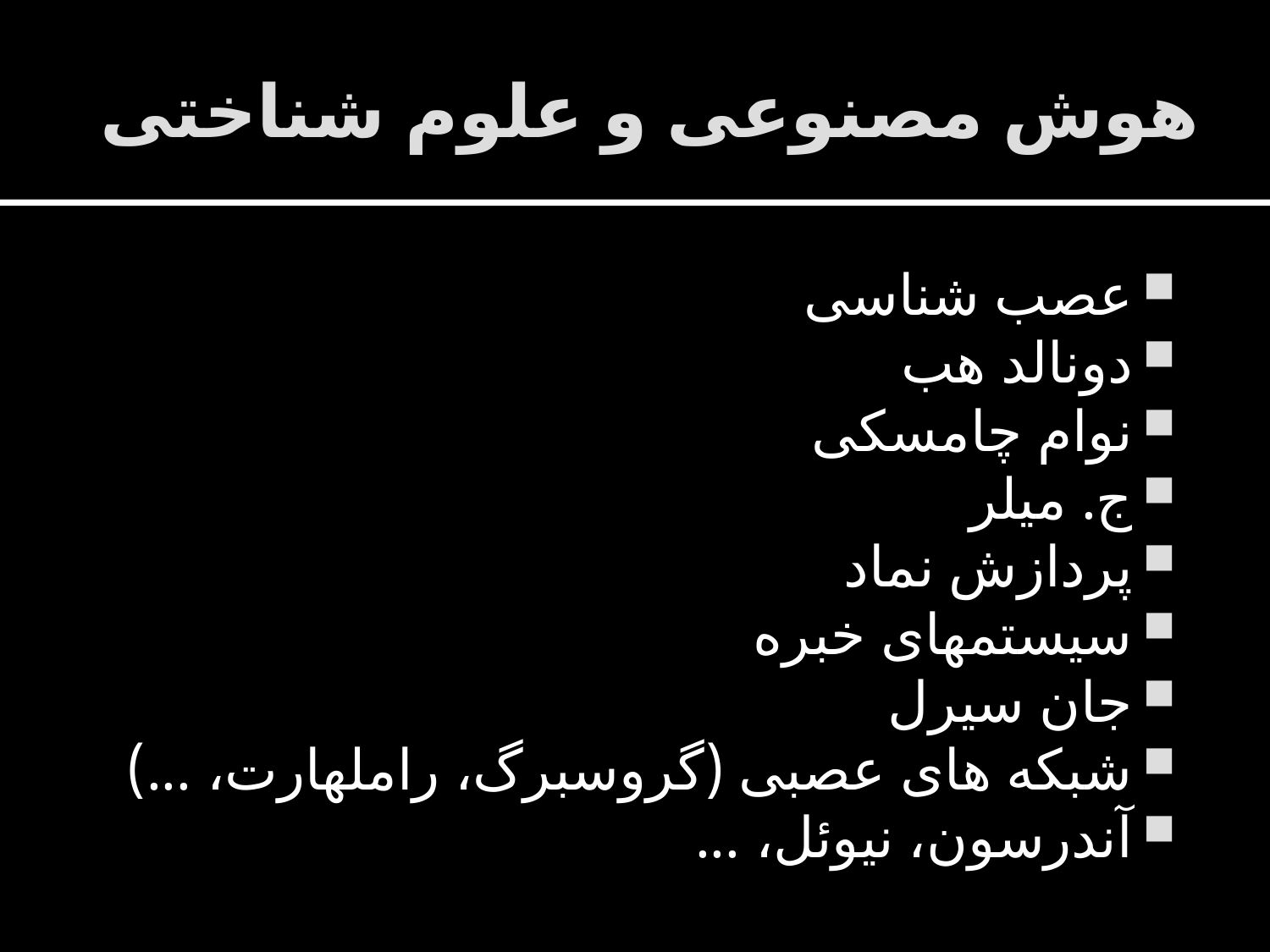

# هوش مصنوعی و علوم شناختی
عصب شناسی
دونالد هب
نوام چامسکی
ج. میلر
پردازش نماد
سیستمهای خبره
جان سیرل
شبکه های عصبی (گروسبرگ، راملهارت، ...)
آندرسون، نیوئل، ...